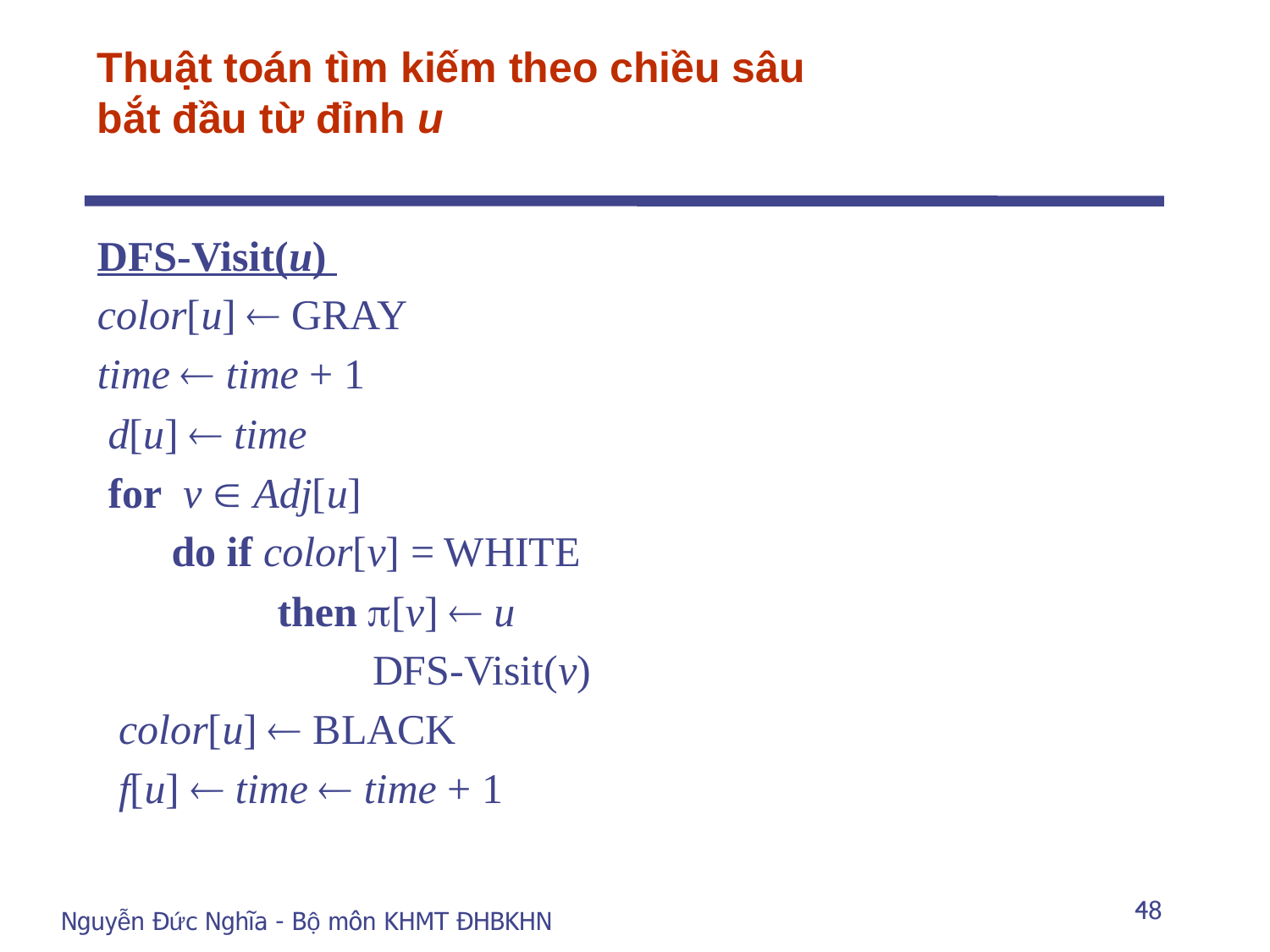

# Thuật toán tìm kiếm theo chiều sâu bắt đầu từ đỉnh u
DFS-Visit(u)
color[u] ← GRAY
time ← time + 1
 d[u] ← time
 for  v ∈ Adj[u]
       do if color[v] = WHITE
                 then π[v] ← u
                          DFS-Visit(v)
  color[u] ← BLACK
  f[u] ← time ← time + 1
48
Nguyễn Đức Nghĩa - Bộ môn KHMT ĐHBKHN